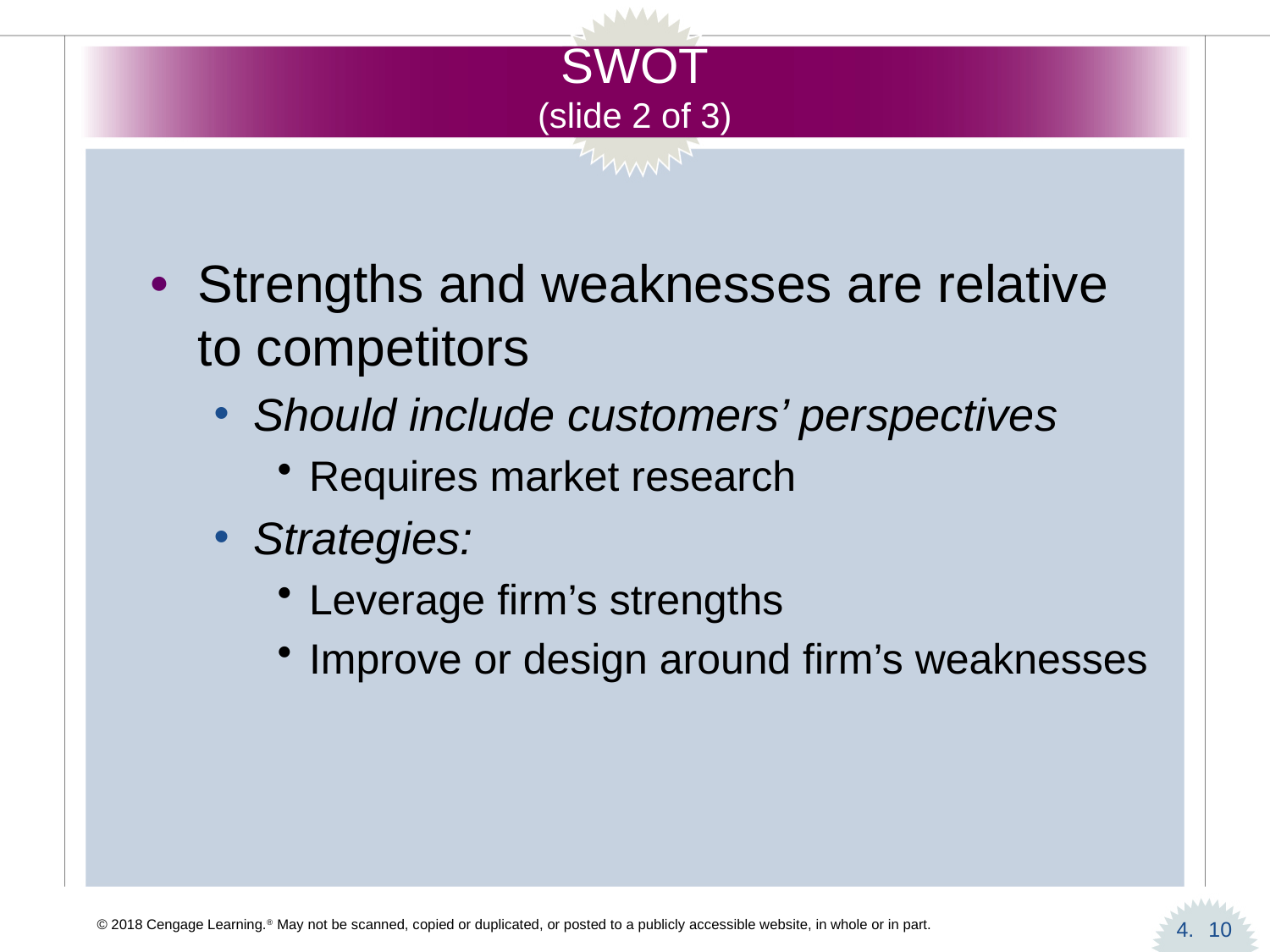

# SWOT (slide 2 of 3)
Strengths and weaknesses are relative to competitors
Should include customers’ perspectives
Requires market research
Strategies:
Leverage firm’s strengths
Improve or design around firm’s weaknesses

10